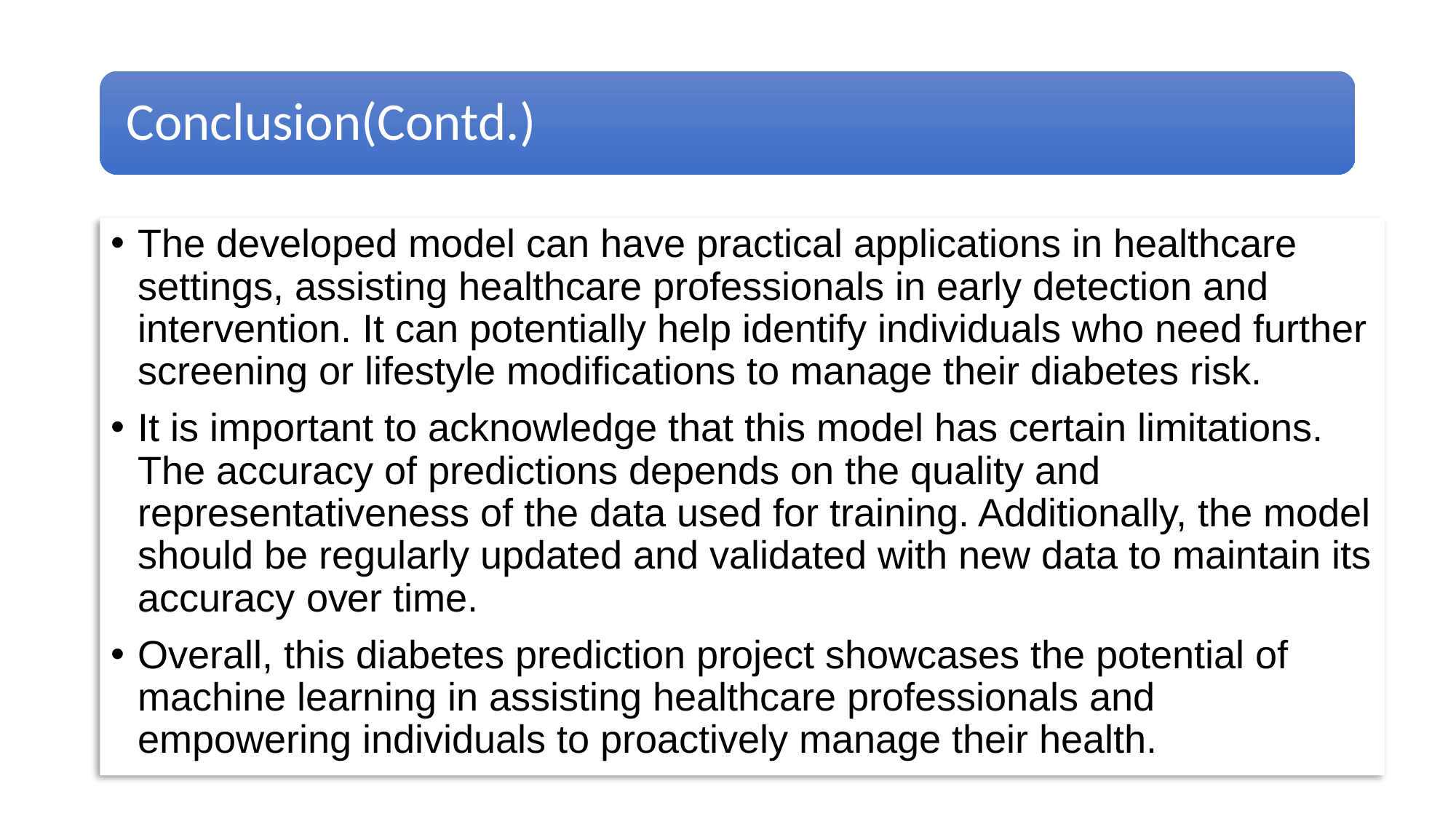

Conclusion(Contd.)
The developed model can have practical applications in healthcare settings, assisting healthcare professionals in early detection and intervention. It can potentially help identify individuals who need further screening or lifestyle modifications to manage their diabetes risk.
It is important to acknowledge that this model has certain limitations. The accuracy of predictions depends on the quality and representativeness of the data used for training. Additionally, the model should be regularly updated and validated with new data to maintain its accuracy over time.
Overall, this diabetes prediction project showcases the potential of machine learning in assisting healthcare professionals and empowering individuals to proactively manage their health.